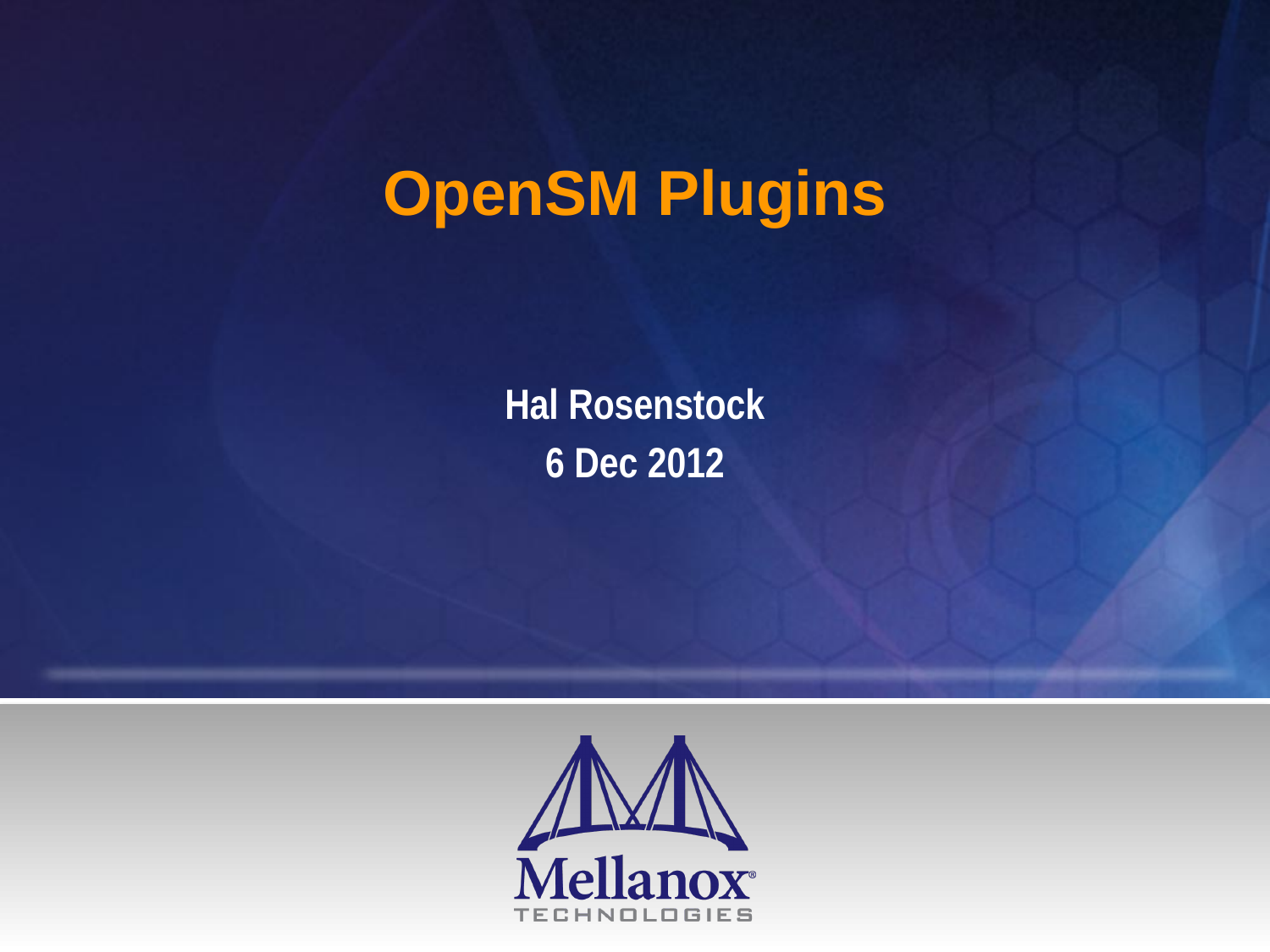

# OpenSM Plugins
Hal Rosenstock
6 Dec 2012